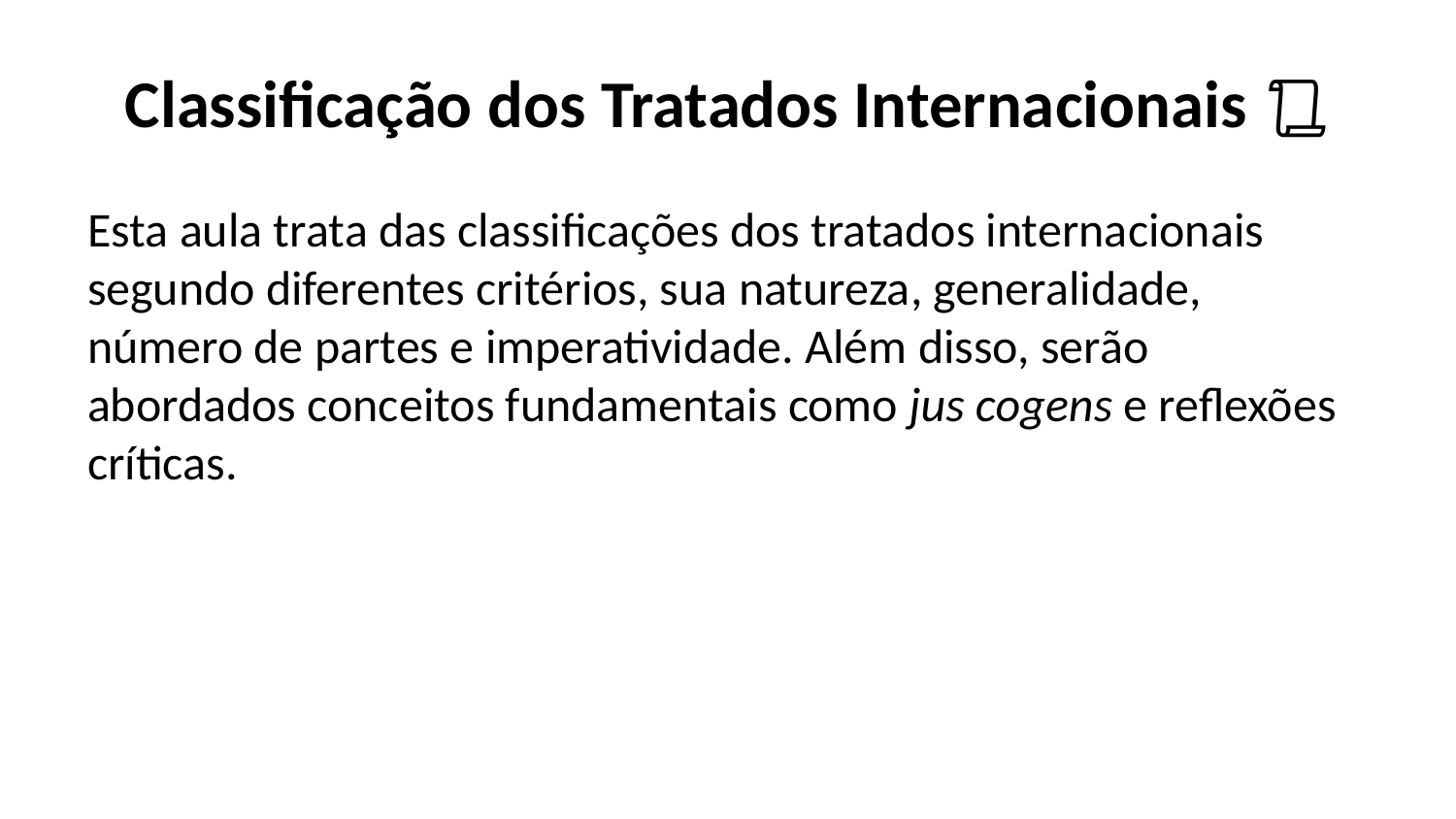

# Classificação dos Tratados Internacionais 📜
Esta aula trata das classificações dos tratados internacionais segundo diferentes critérios, sua natureza, generalidade, número de partes e imperatividade. Além disso, serão abordados conceitos fundamentais como jus cogens e reflexões críticas.